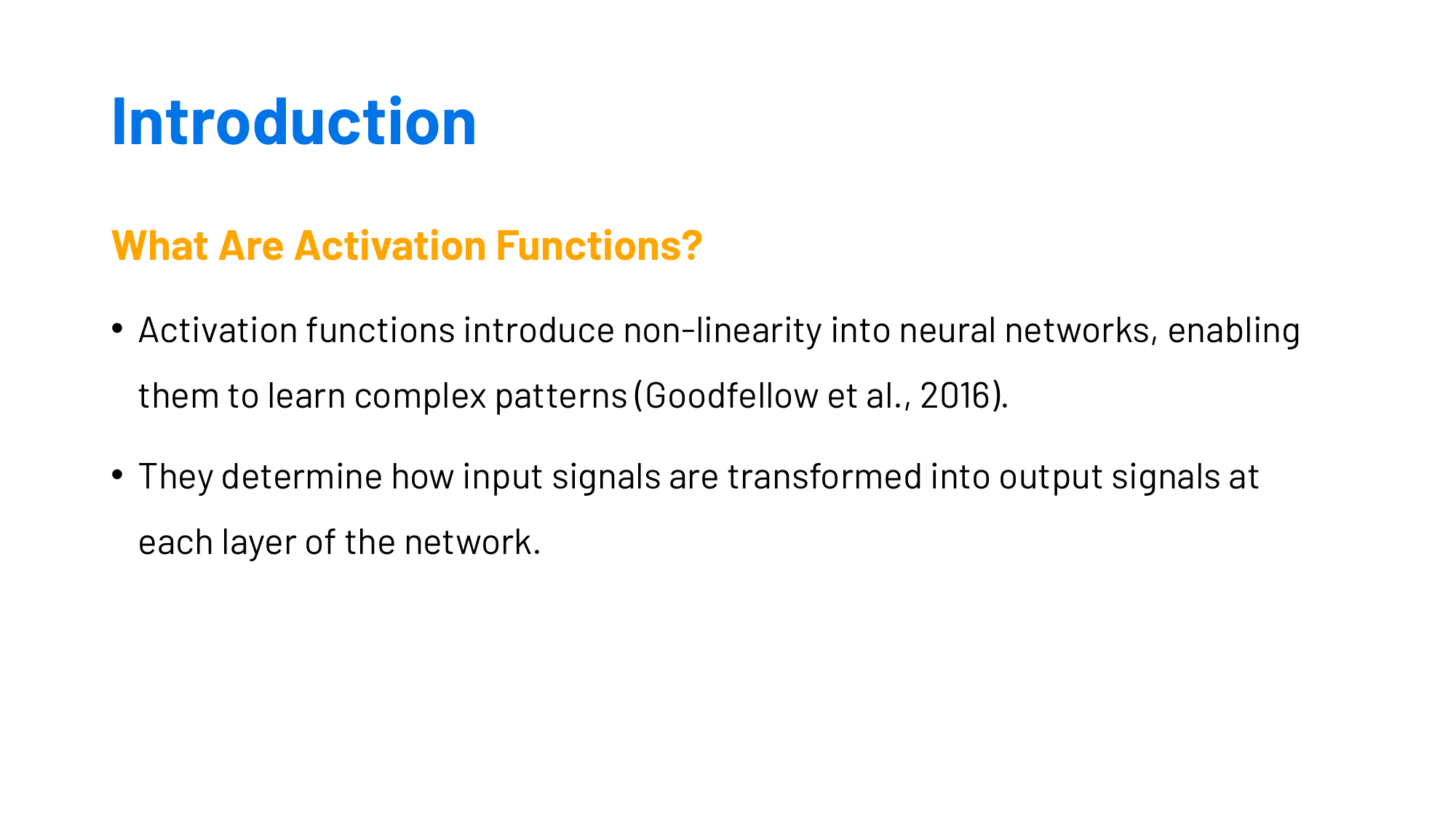

# Introduction
What Are Activation Functions?
Activation functions introduce non-linearity into neural networks, enabling them to learn complex patterns (Goodfellow et al., 2016).
They determine how input signals are transformed into output signals at each layer of the network.